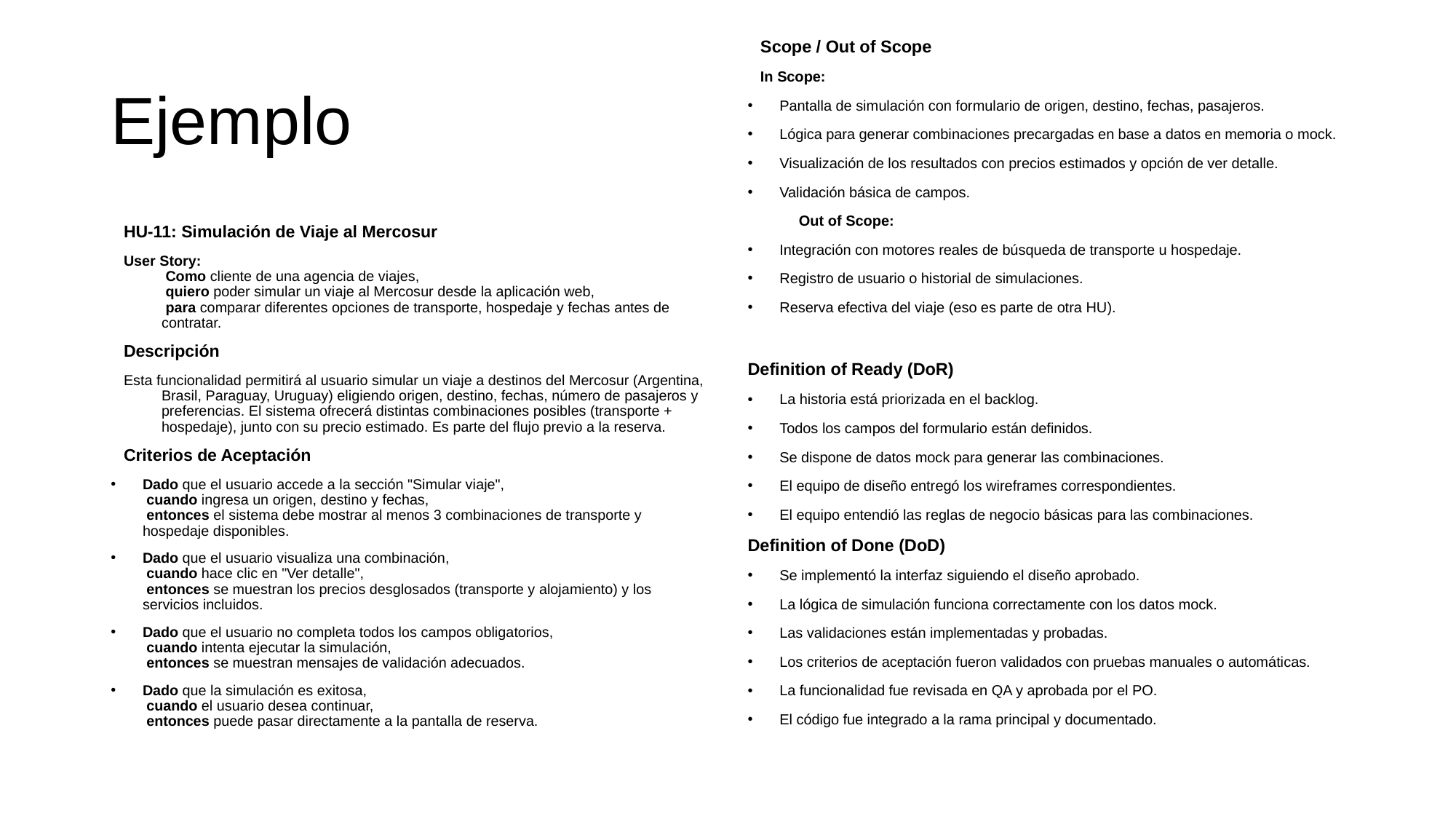

Scope / Out of Scope
In Scope:
Pantalla de simulación con formulario de origen, destino, fechas, pasajeros.
Lógica para generar combinaciones precargadas en base a datos en memoria o mock.
Visualización de los resultados con precios estimados y opción de ver detalle.
Validación básica de campos.
Out of Scope:
Integración con motores reales de búsqueda de transporte u hospedaje.
Registro de usuario o historial de simulaciones.
Reserva efectiva del viaje (eso es parte de otra HU).

Definition of Ready (DoR)
La historia está priorizada en el backlog.
Todos los campos del formulario están definidos.
Se dispone de datos mock para generar las combinaciones.
El equipo de diseño entregó los wireframes correspondientes.
El equipo entendió las reglas de negocio básicas para las combinaciones.
Definition of Done (DoD)
Se implementó la interfaz siguiendo el diseño aprobado.
La lógica de simulación funciona correctamente con los datos mock.
Las validaciones están implementadas y probadas.
Los criterios de aceptación fueron validados con pruebas manuales o automáticas.
La funcionalidad fue revisada en QA y aprobada por el PO.
El código fue integrado a la rama principal y documentado.

# Ejemplo
HU-11: Simulación de Viaje al Mercosur
User Story:
 Como cliente de una agencia de viajes,
 quiero poder simular un viaje al Mercosur desde la aplicación web,
 para comparar diferentes opciones de transporte, hospedaje y fechas antes de contratar.
Descripción
Esta funcionalidad permitirá al usuario simular un viaje a destinos del Mercosur (Argentina, Brasil, Paraguay, Uruguay) eligiendo origen, destino, fechas, número de pasajeros y preferencias. El sistema ofrecerá distintas combinaciones posibles (transporte + hospedaje), junto con su precio estimado. Es parte del flujo previo a la reserva.
Criterios de Aceptación
Dado que el usuario accede a la sección "Simular viaje",
 cuando ingresa un origen, destino y fechas,
 entonces el sistema debe mostrar al menos 3 combinaciones de transporte y hospedaje disponibles.
Dado que el usuario visualiza una combinación,
 cuando hace clic en "Ver detalle",
 entonces se muestran los precios desglosados (transporte y alojamiento) y los servicios incluidos.
Dado que el usuario no completa todos los campos obligatorios,
 cuando intenta ejecutar la simulación,
 entonces se muestran mensajes de validación adecuados.
Dado que la simulación es exitosa,
 cuando el usuario desea continuar,
 entonces puede pasar directamente a la pantalla de reserva.